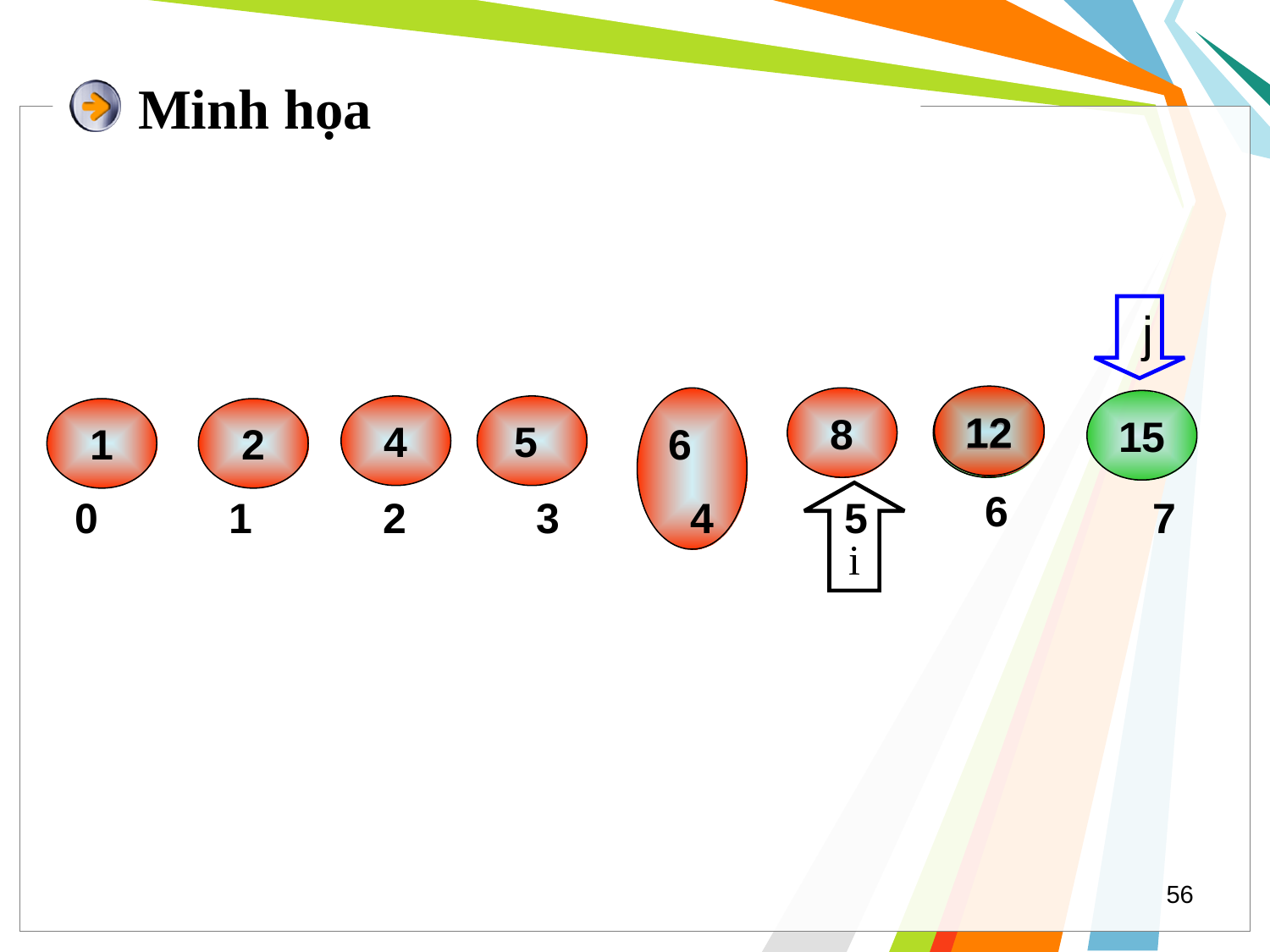

# Minh họa
j
12
6
8
12
15
4
5
1
2
6
0
1
2
3
4
5
7

i
56